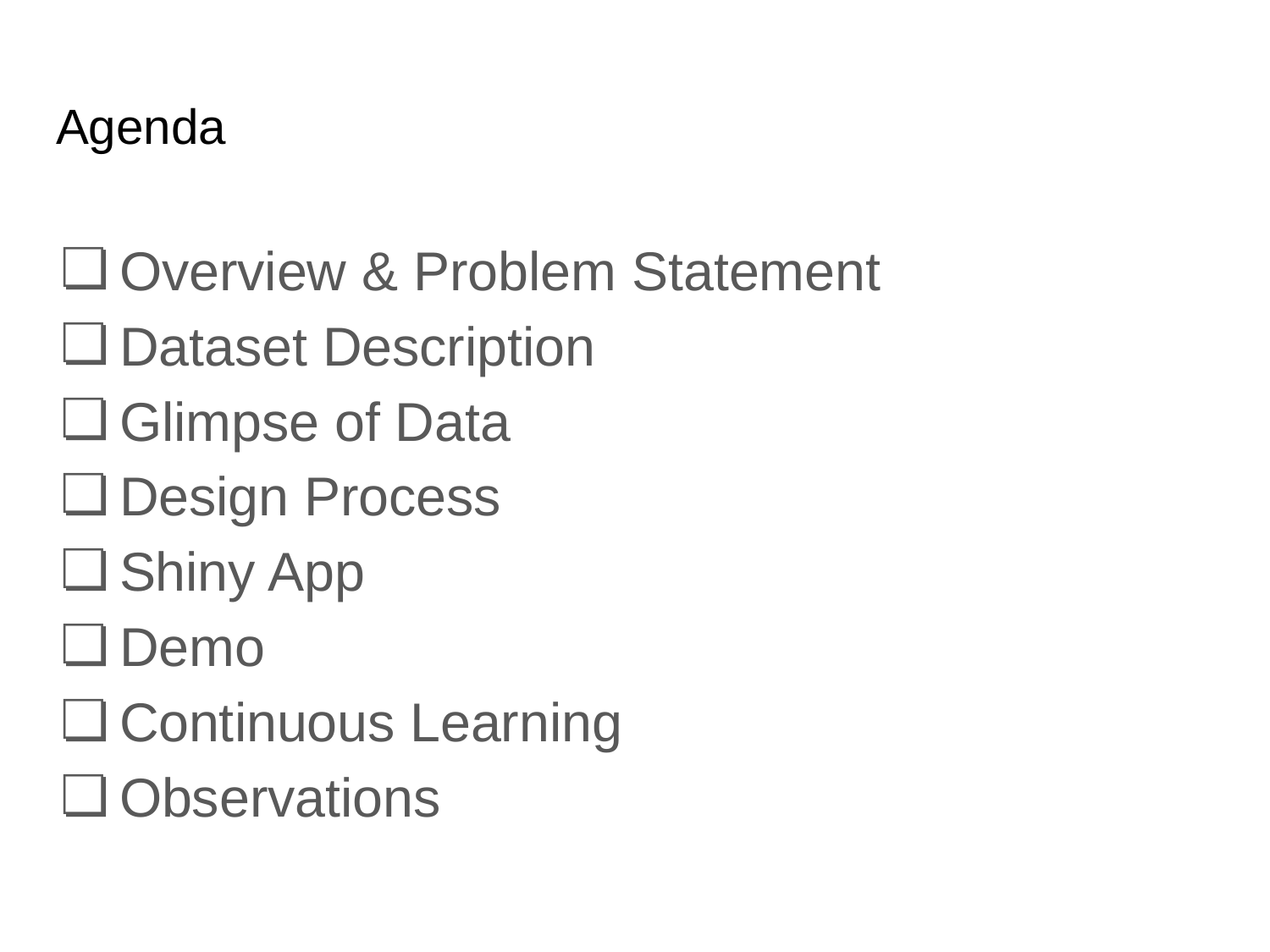

# Agenda
Overview & Problem Statement
Dataset Description
Glimpse of Data
Design Process
Shiny App
Demo
Continuous Learning
Observations